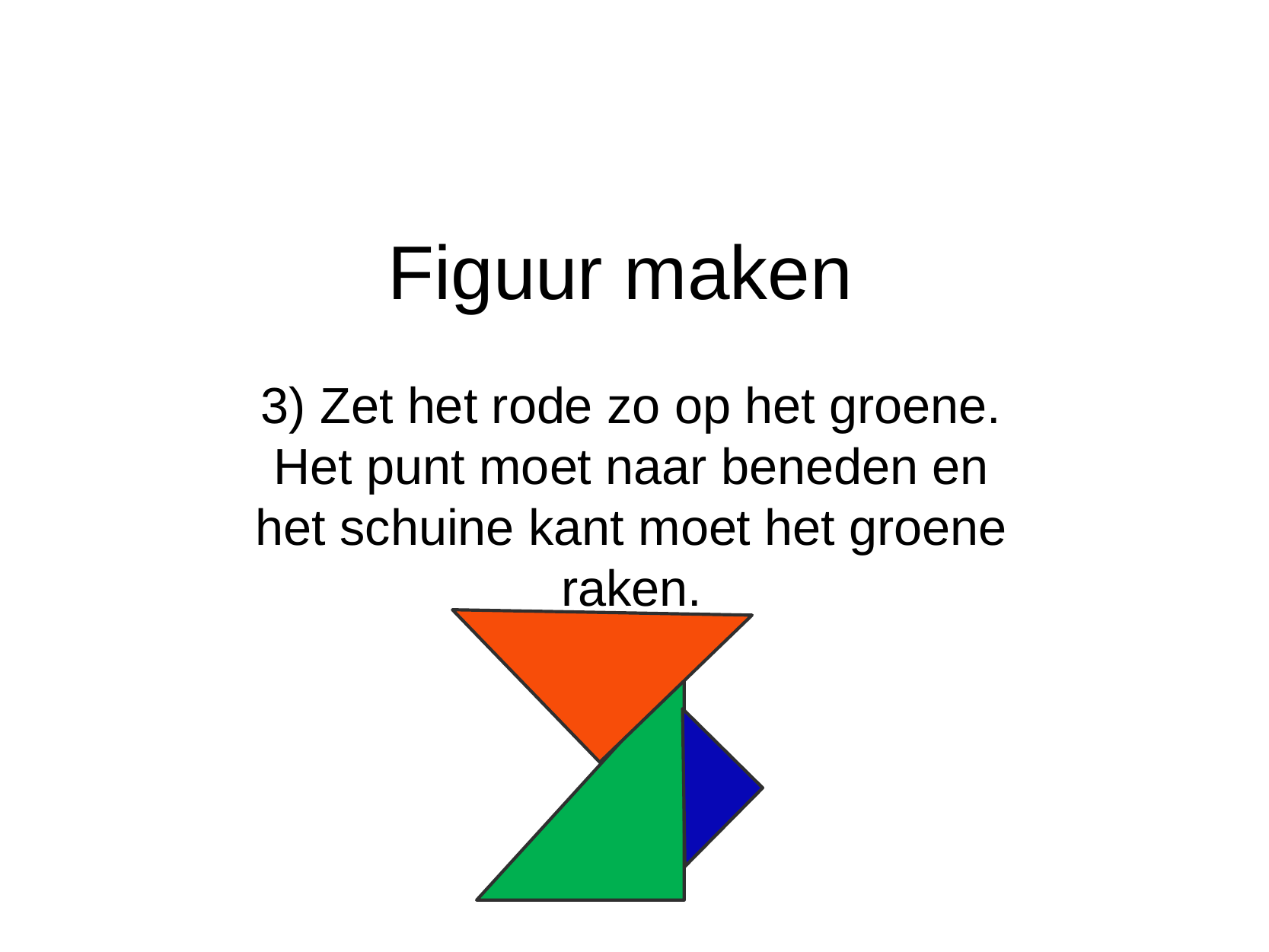

# Figuur maken
3) Zet het rode zo op het groene. Het punt moet naar beneden en het schuine kant moet het groene raken.